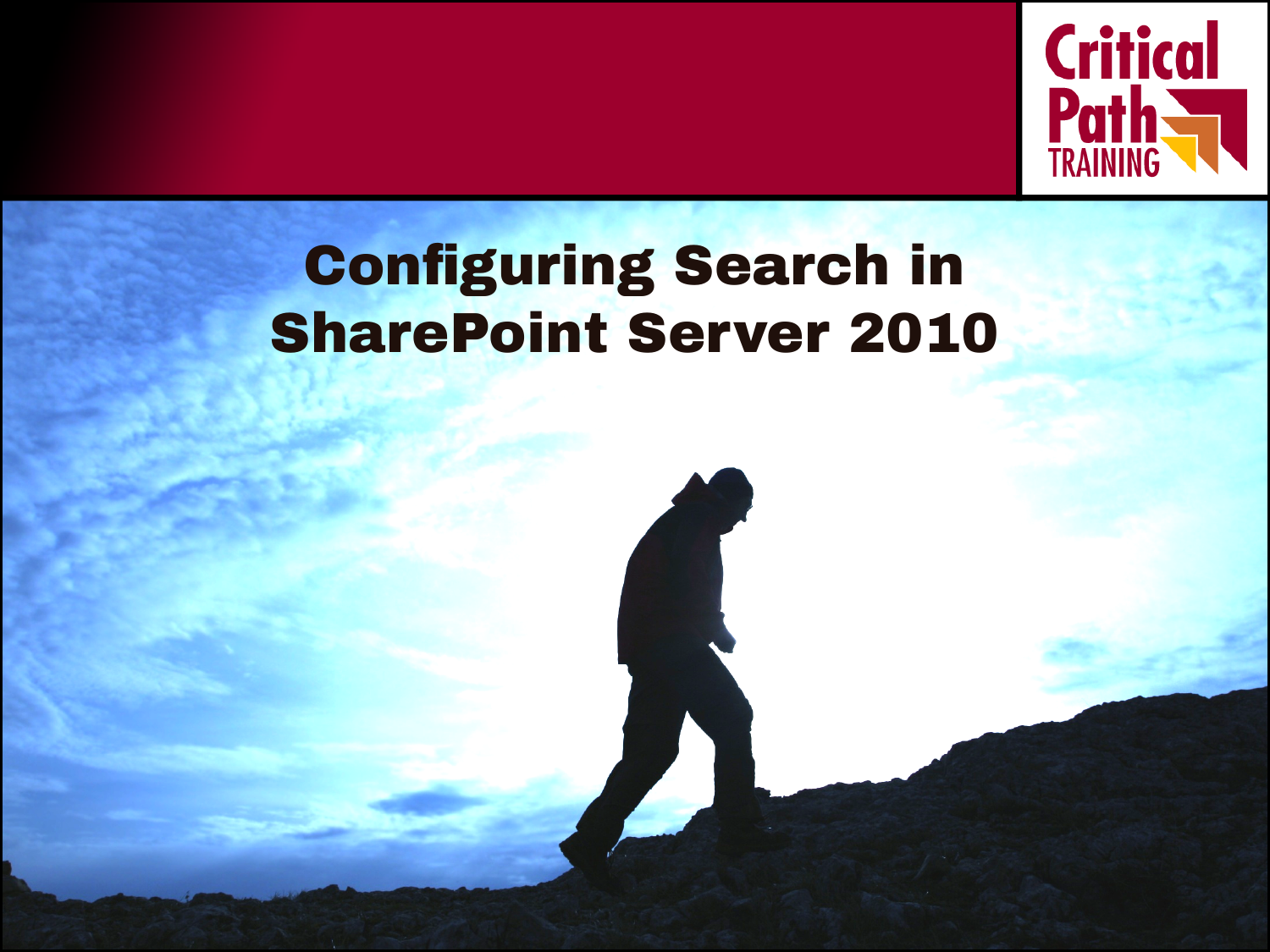

# Configuring Search in SharePoint Server 2010